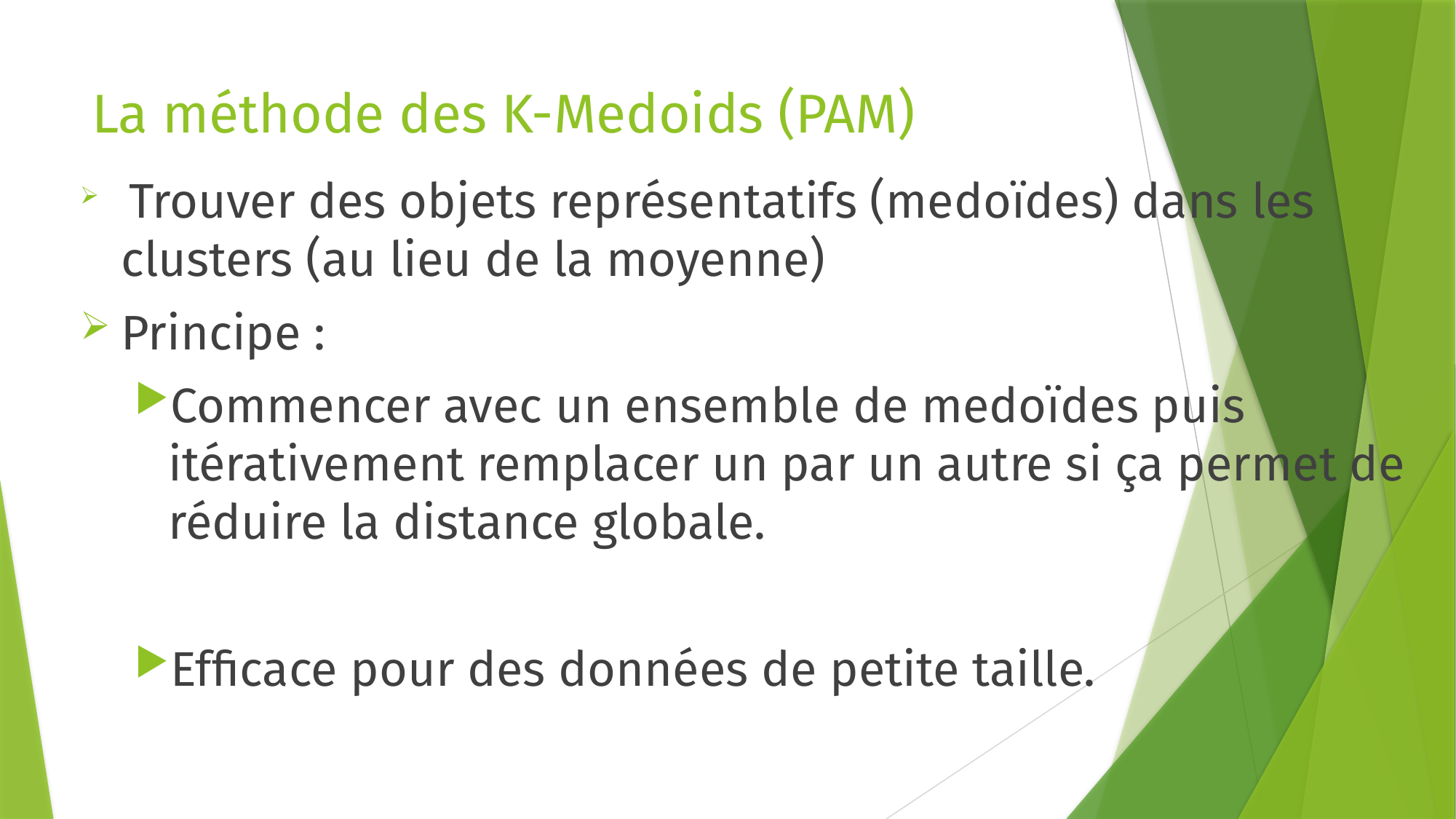

# La méthode des K-Medoids (PAM)
 Trouver des objets représentatifs (medoïdes) dans les clusters (au lieu de la moyenne)
Principe :
Commencer avec un ensemble de medoïdes puis itérativement remplacer un par un autre si ça permet de réduire la distance globale.

Efficace pour des données de petite taille.